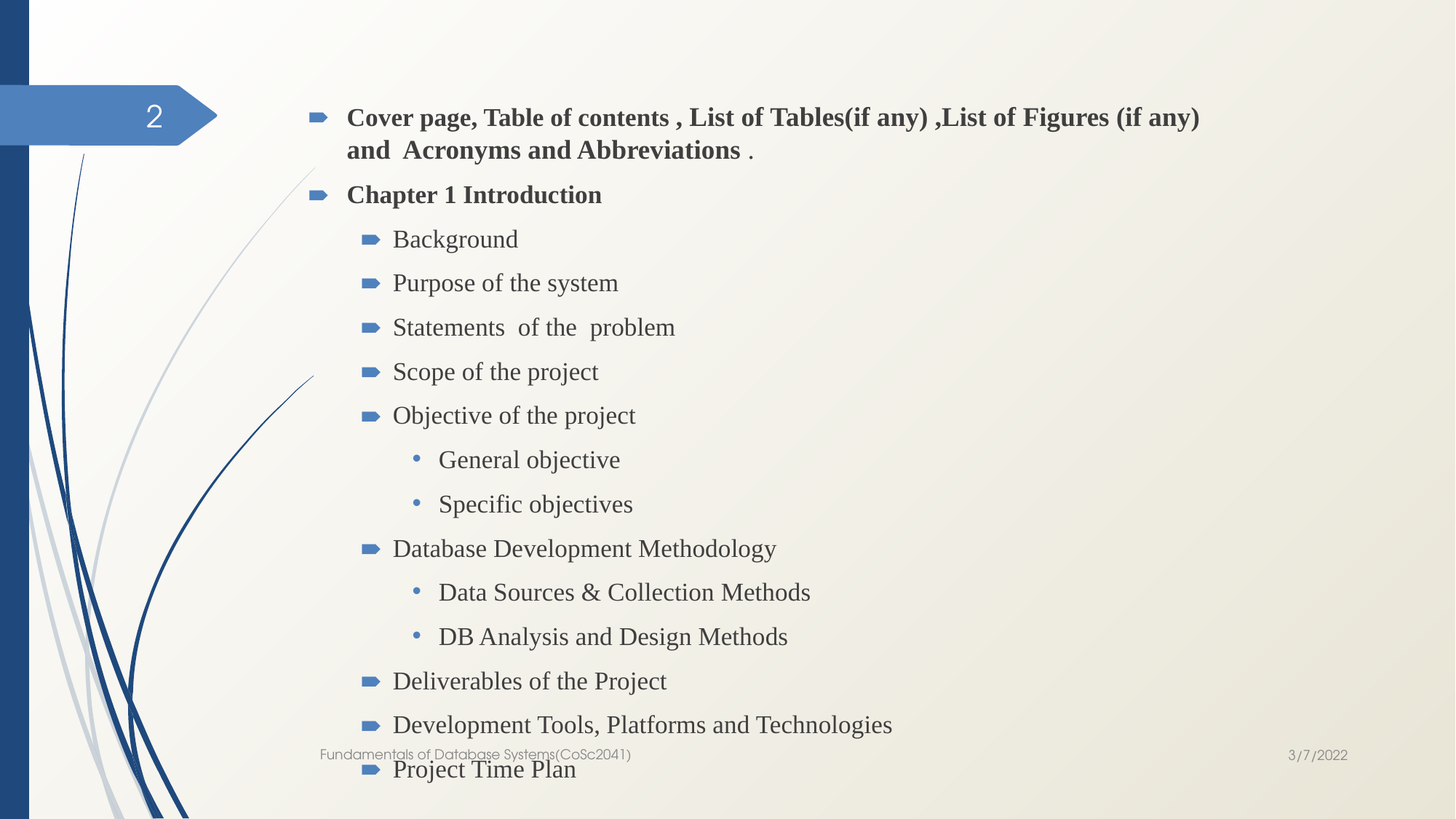

2
Cover page, Table of contents , List of Tables(if any) ,List of Figures (if any) and  Acronyms and Abbreviations .
Chapter 1 Introduction
Background
Purpose of the system
Statements  of the  problem
Scope of the project
Objective of the project
General objective
Specific objectives
Database Development Methodology
Data Sources & Collection Methods
DB Analysis and Design Methods
Deliverables of the Project
Development Tools, Platforms and Technologies
Project Time Plan

3/7/2022
Fundamentals of Database Systems(CoSc2041)